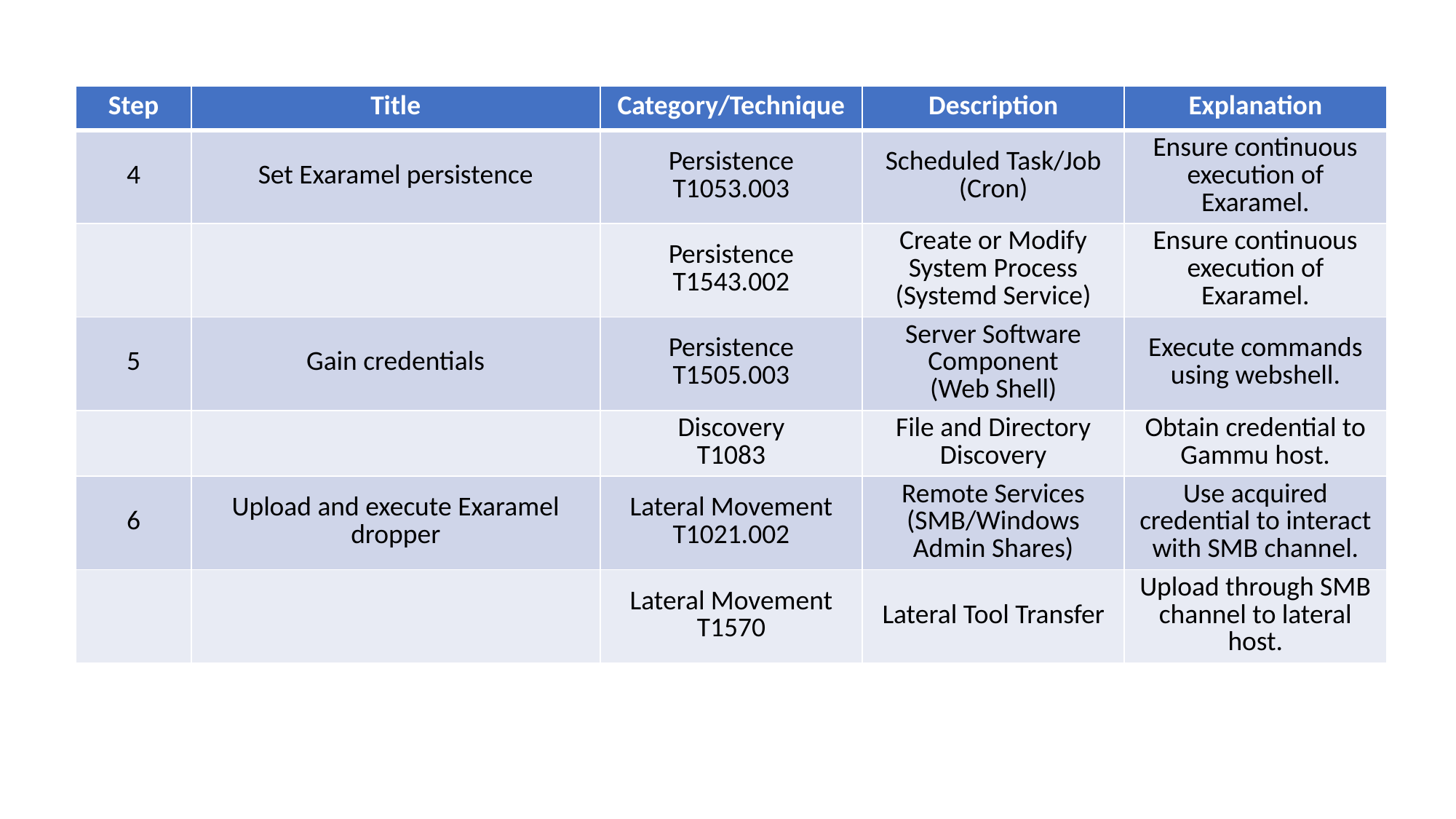

| Step | Title | Category/Technique | Description | Explanation |
| --- | --- | --- | --- | --- |
| 4 | Set Exaramel persistence | Persistence T1053.003 | Scheduled Task/Job (Cron) | Ensure continuous execution of Exaramel. |
|  |  | Persistence T1543.002 | Create or Modify System Process (Systemd Service) | Ensure continuous execution of Exaramel. |
| 5 | Gain credentials | Persistence T1505.003 | Server Software Component (Web Shell) | Execute commands using webshell. |
|  |  | Discovery T1083 | File and Directory Discovery | Obtain credential to Gammu host. |
| 6 | Upload and execute Exaramel dropper | Lateral Movement T1021.002 | Remote Services (SMB/Windows Admin Shares) | Use acquired credential to interact with SMB channel. |
|  |  | Lateral Movement T1570 | Lateral Tool Transfer | Upload through SMB channel to lateral host. |